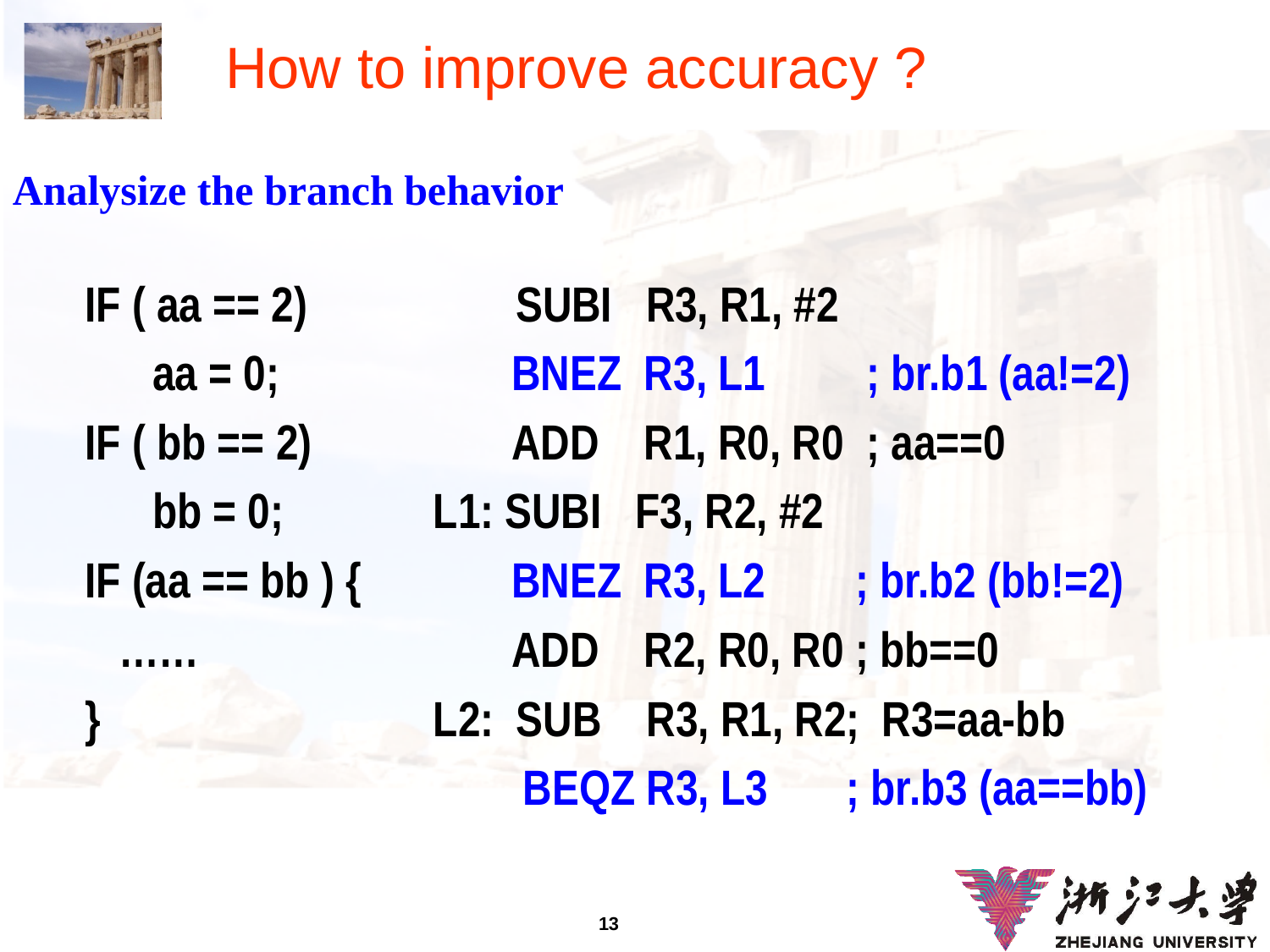

How to improve accuracy ?
Analysize the branch behavior

IF ( aa == 2)
      aa = 0;
IF ( bb == 2)
      bb = 0;
IF (aa == bb ) {
   ……
}

      SUBI   R3, R1, #2
       BNEZ  R3, L1         ; br.b1 (aa!=2)
       ADD    R1, R0, R0  ; aa==0
L1: SUBI   F3, R2, #2
       BNEZ  R3, L2        ; br.b2 (bb!=2)
       ADD    R2, R0, R0 ; bb==0
L2:  SUB    R3, R1, R2;  R3=aa-bb
        BEQZ R3, L3       ; br.b3 (aa==bb)